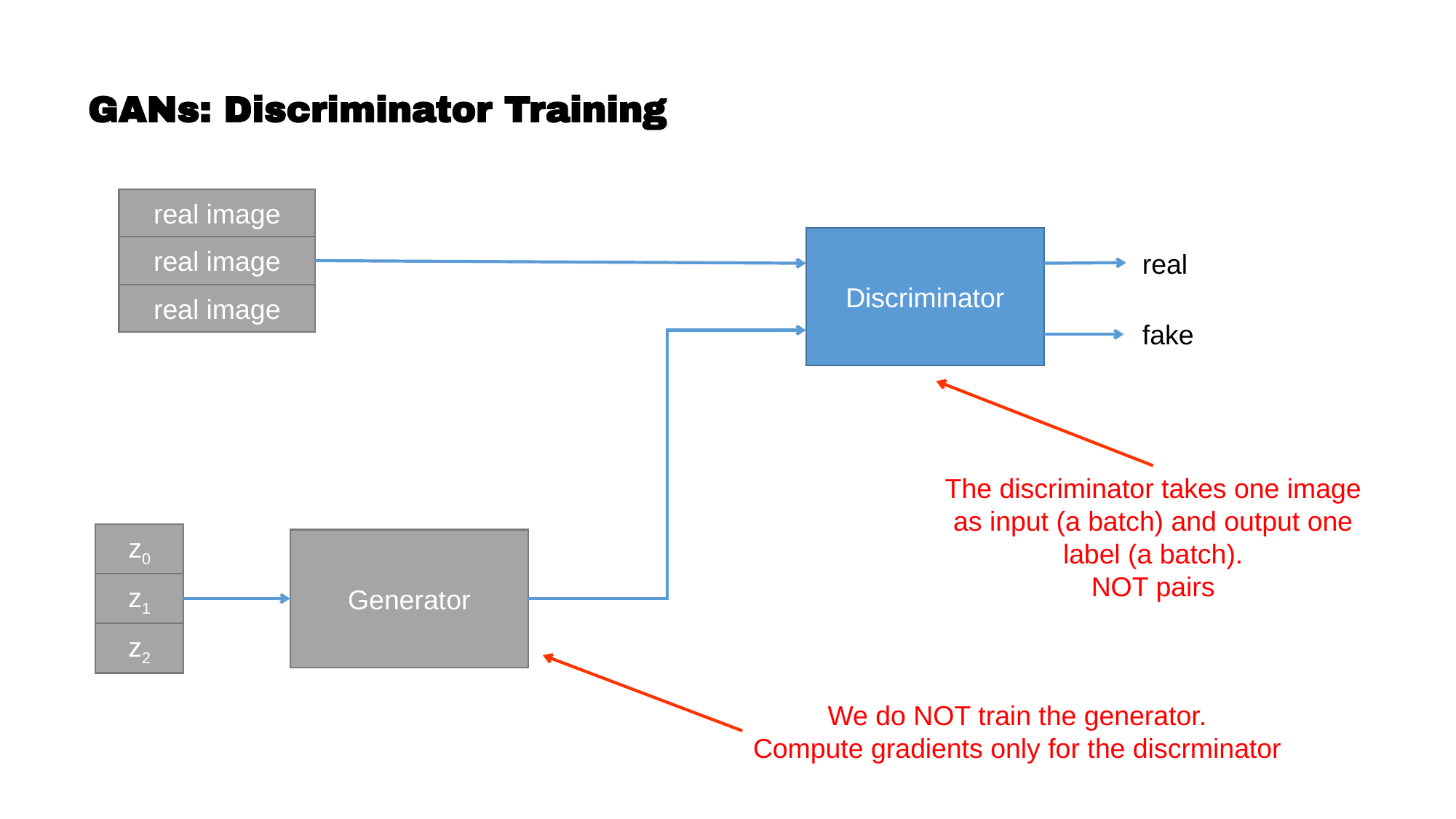

# GANs: Discriminator Training
real image
Discriminator

real image
real
real image
fake
The discriminator takes one image as input (a batch) and output one label (a batch).
NOT pairs
z0
Generator
z1
z2
We do NOT train the generator.
Compute gradients only for the discrminator